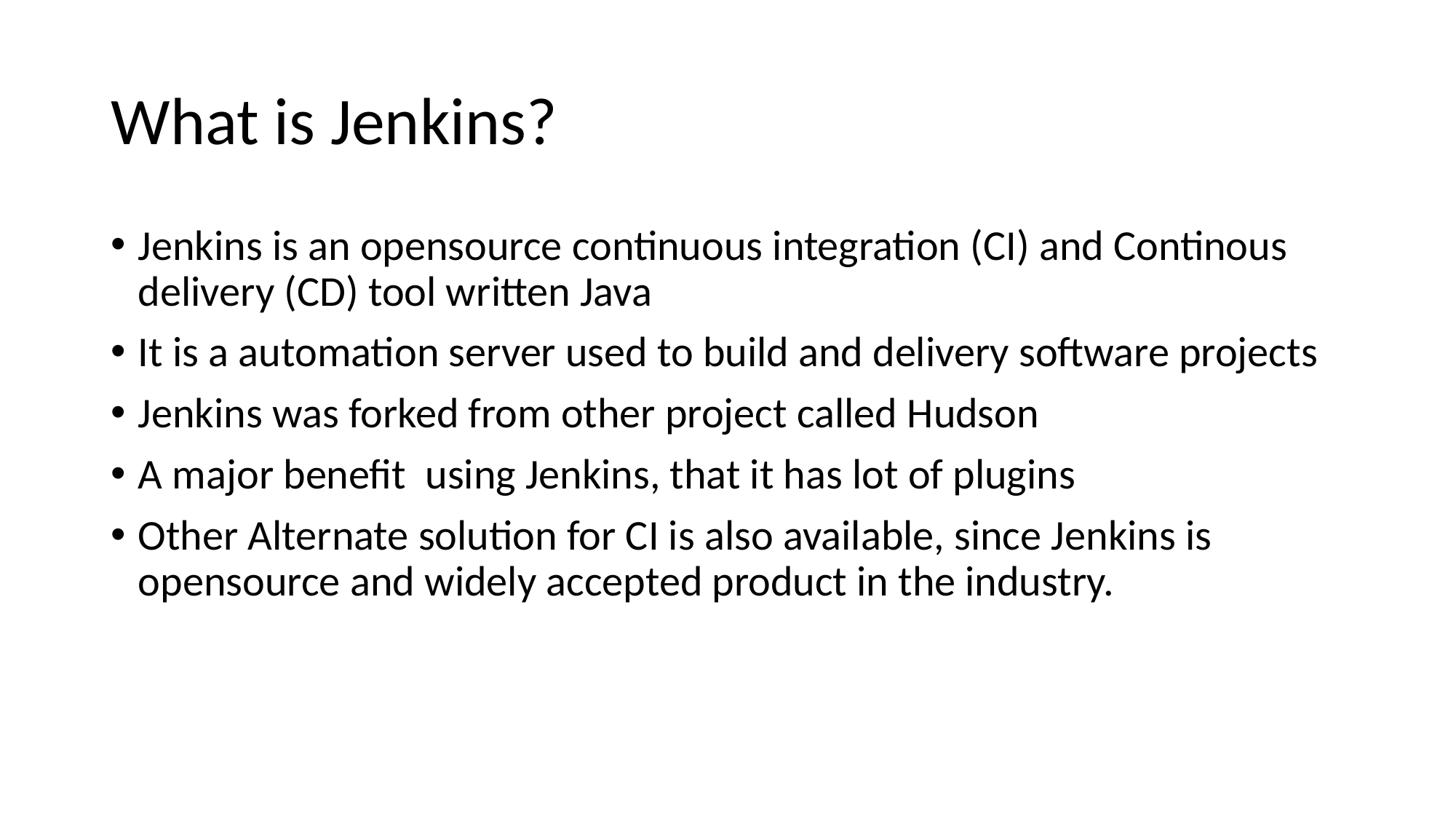

# What is Jenkins?
Jenkins is an opensource continuous integration (CI) and Continous delivery (CD) tool written Java
It is a automation server used to build and delivery software projects
Jenkins was forked from other project called Hudson
A major benefit  using Jenkins, that it has lot of plugins
Other Alternate solution for CI is also available, since Jenkins is opensource and widely accepted product in the industry.